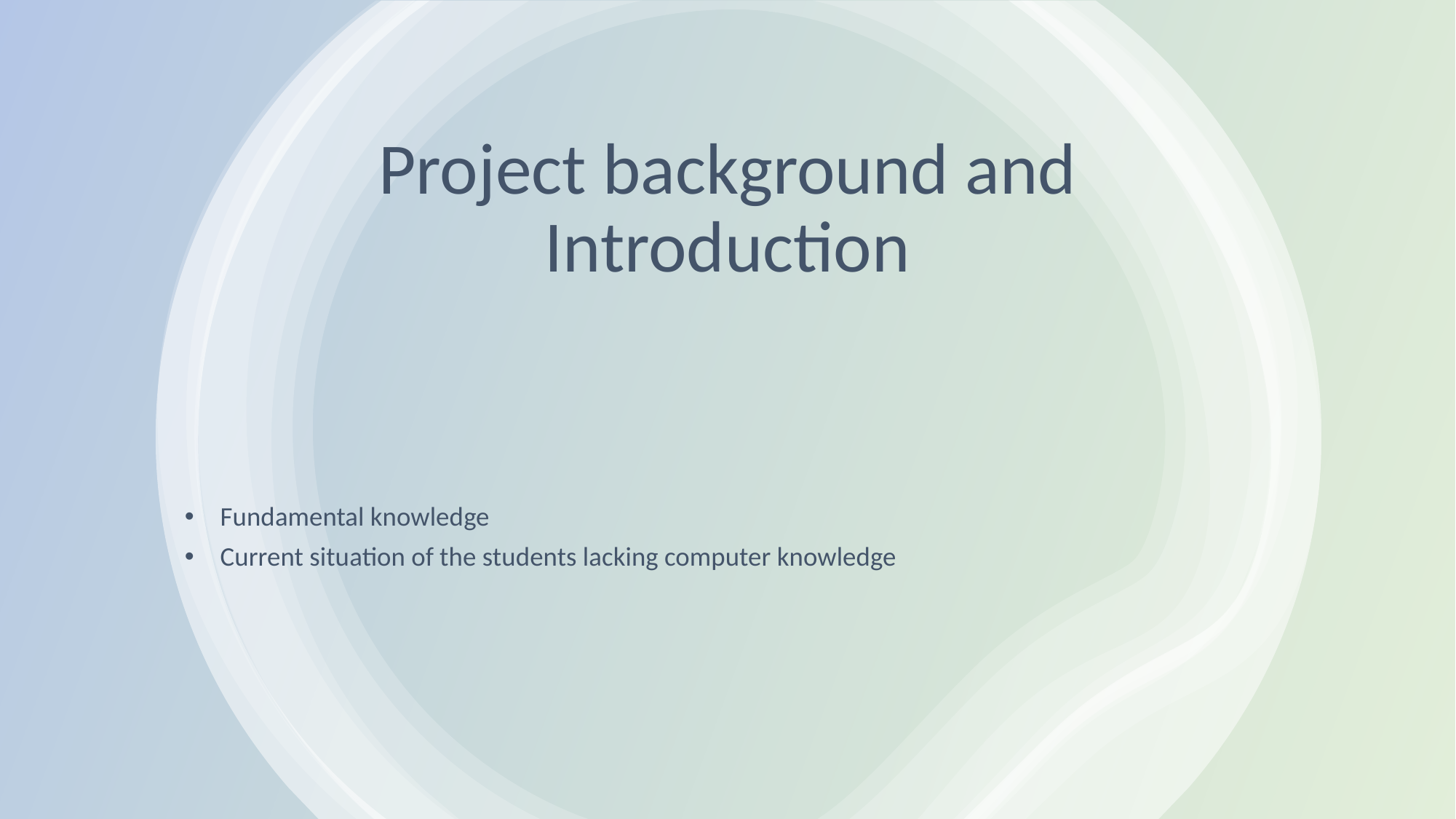

# Project background and Introduction
Fundamental knowledge
Current situation of the students lacking computer knowledge